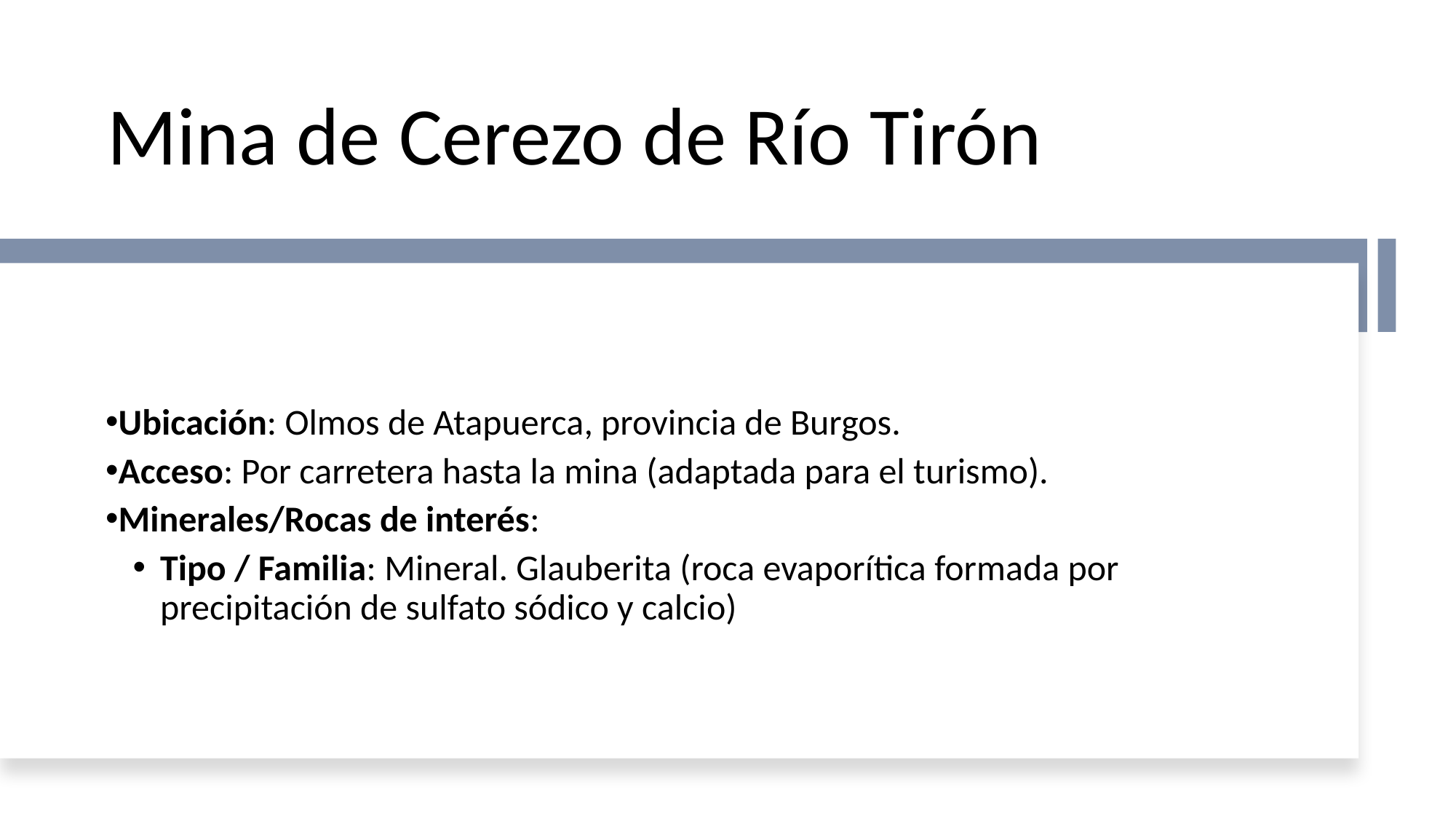

Mina de Cerezo de Río Tirón

Ubicación: Olmos de Atapuerca, provincia de Burgos.
Acceso: Por carretera hasta la mina (adaptada para el turismo).
Minerales/Rocas de interés:
Tipo / Familia: Mineral. Glauberita (roca evaporítica formada por precipitación de sulfato sódico y calcio)